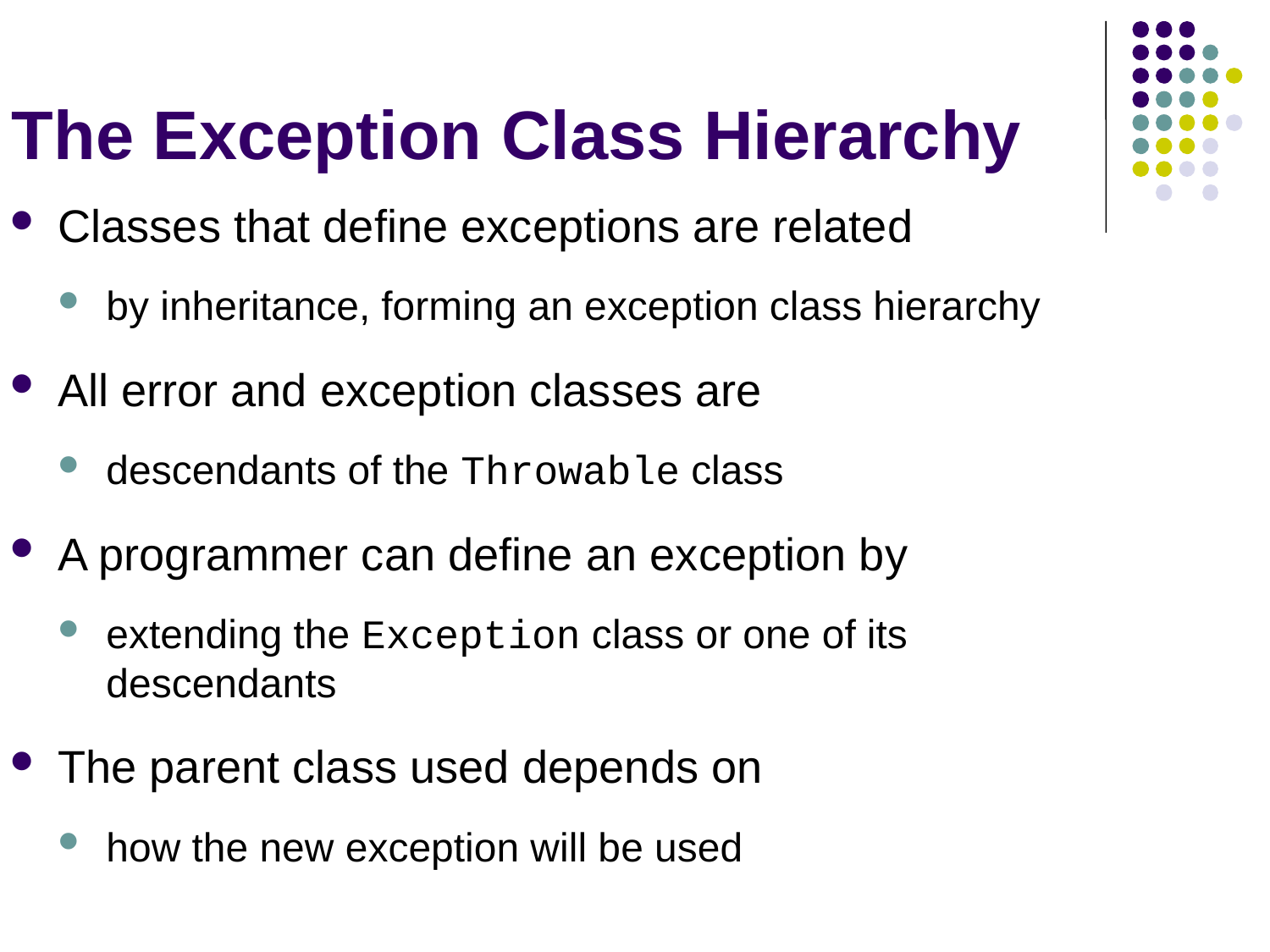

# The Exception Class Hierarchy
Classes that define exceptions are related
by inheritance, forming an exception class hierarchy
All error and exception classes are
descendants of the Throwable class
A programmer can define an exception by
extending the Exception class or one of its descendants
The parent class used depends on
how the new exception will be used